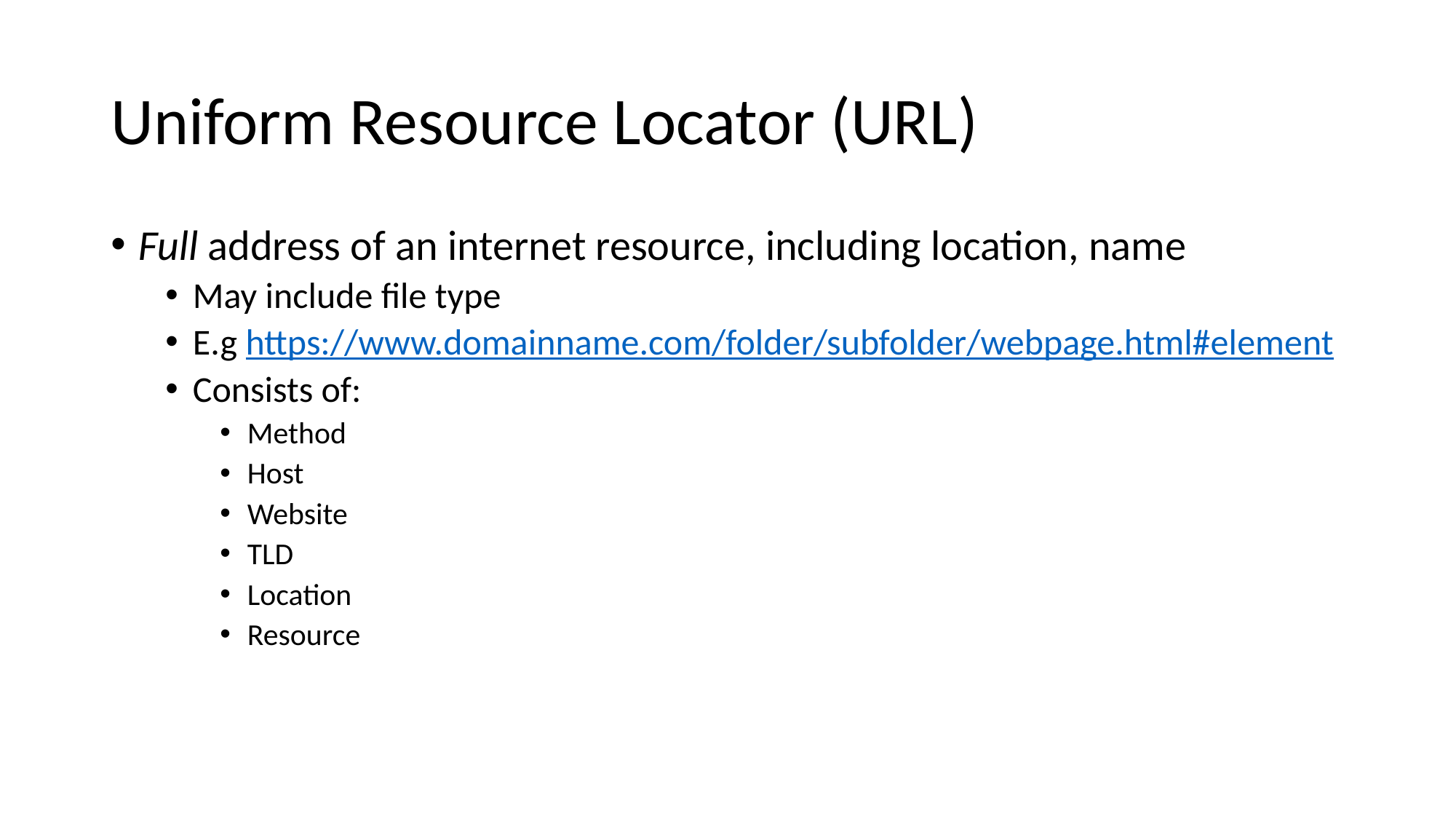

# Uniform Resource Locator (URL)
Full address of an internet resource, including location, name
May include file type
E.g https://www.domainname.com/folder/subfolder/webpage.html#element
Consists of:
Method
Host
Website
TLD
Location
Resource